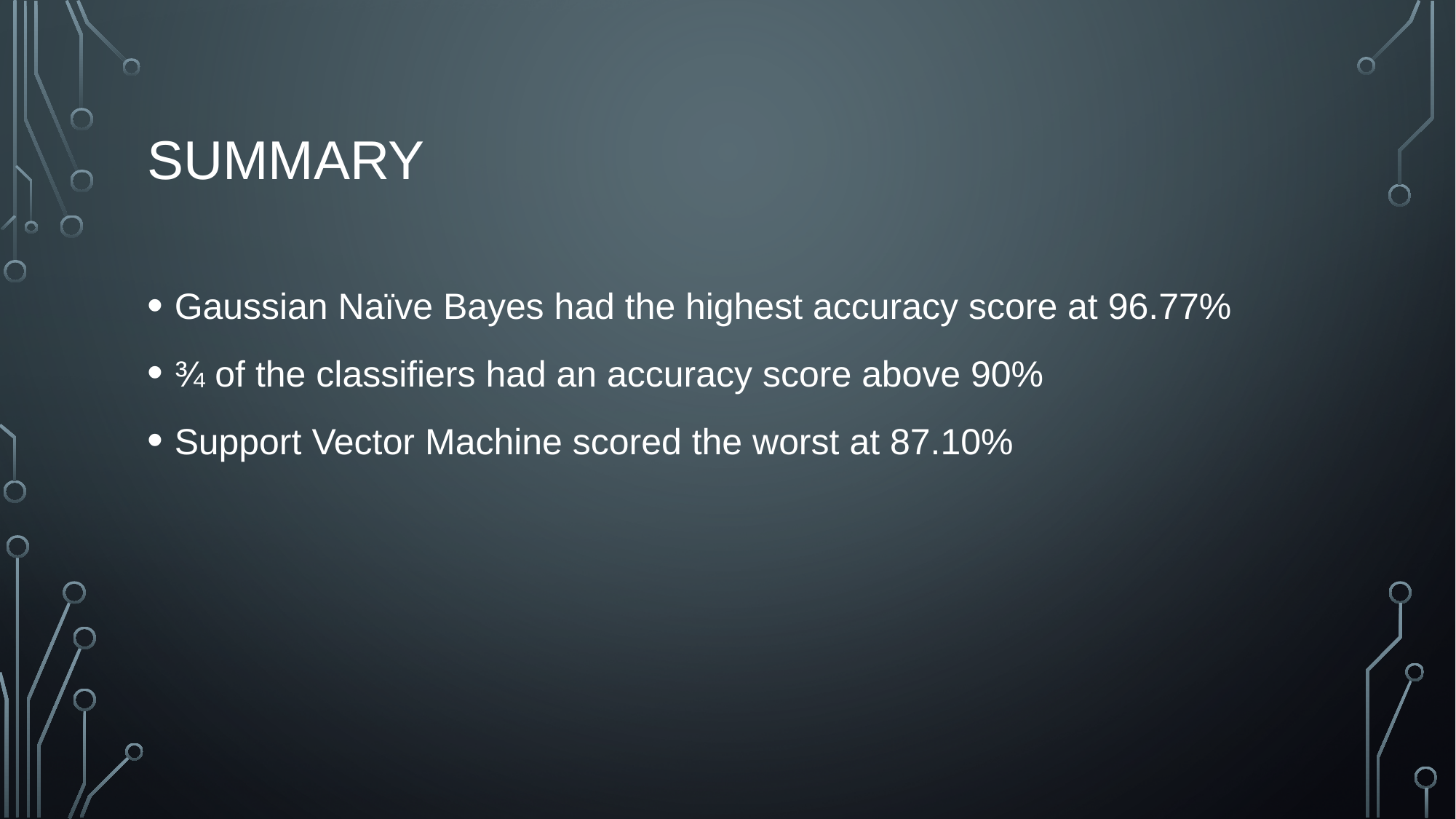

# Summary
Gaussian Naïve Bayes had the highest accuracy score at 96.77%
¾ of the classifiers had an accuracy score above 90%
Support Vector Machine scored the worst at 87.10%